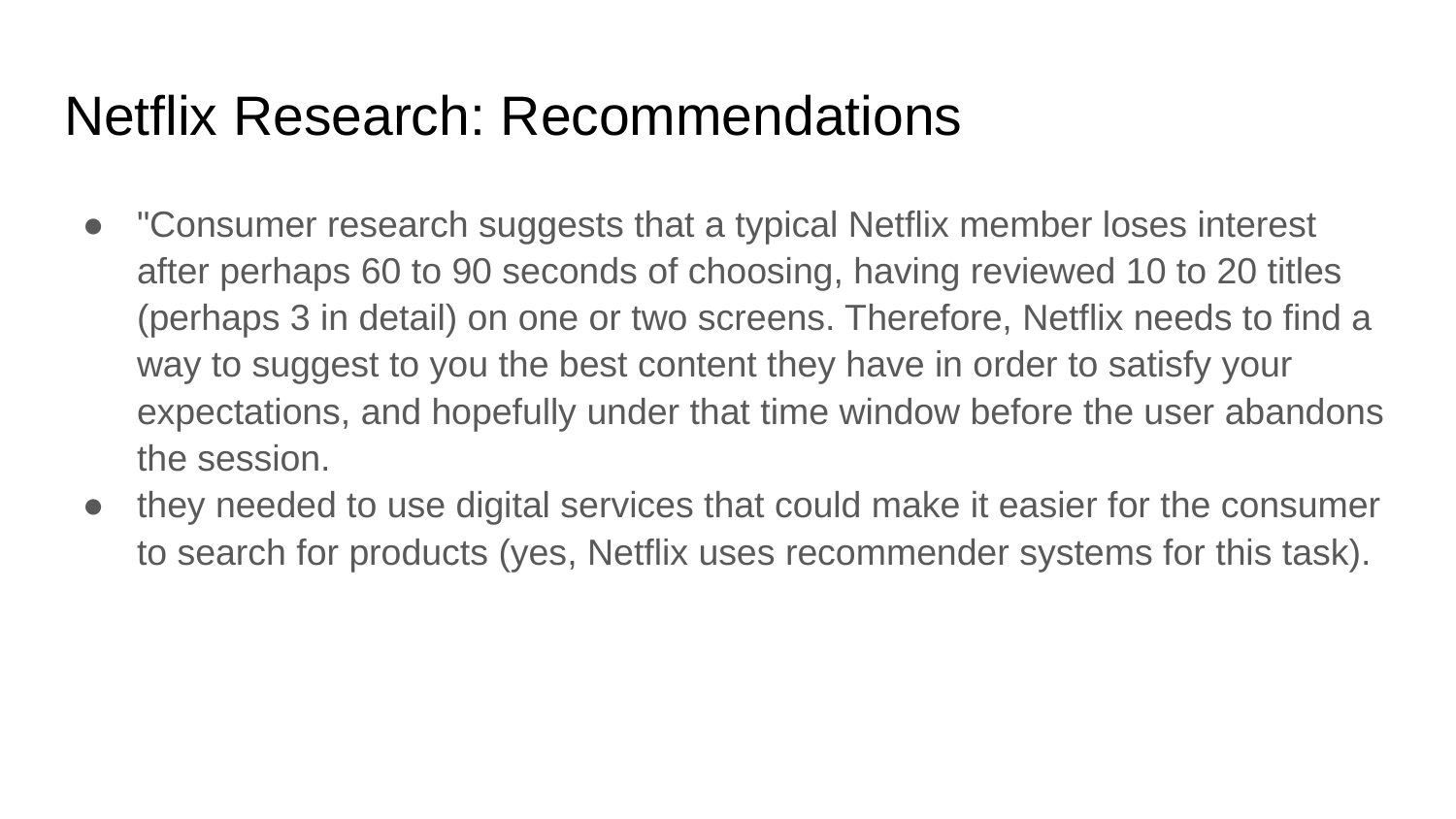

# Netflix Research: Recommendations

"Consumer research suggests that a typical Netﬂix member loses interest after perhaps 60 to 90 seconds of choosing, having reviewed 10 to 20 titles (perhaps 3 in detail) on one or two screens. Therefore, Netflix needs to find a way to suggest to you the best content they have in order to satisfy your expectations, and hopefully under that time window before the user abandons the session.
they needed to use digital services that could make it easier for the consumer to search for products (yes, Netflix uses recommender systems for this task).